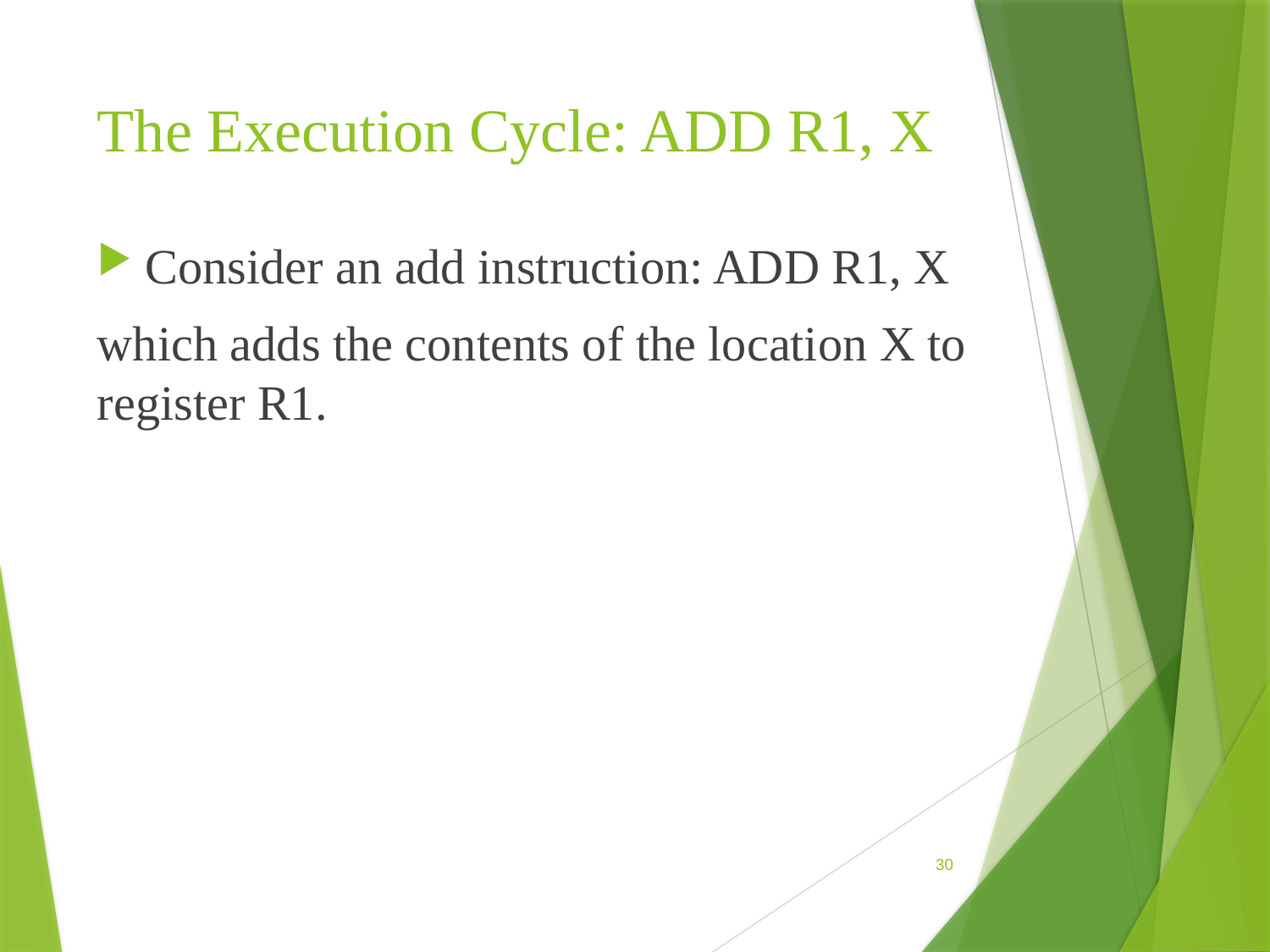

# The Execution Cycle: ADD R1, X
Consider an add instruction: ADD R1, X
which adds the contents of the location X to register R1.
30